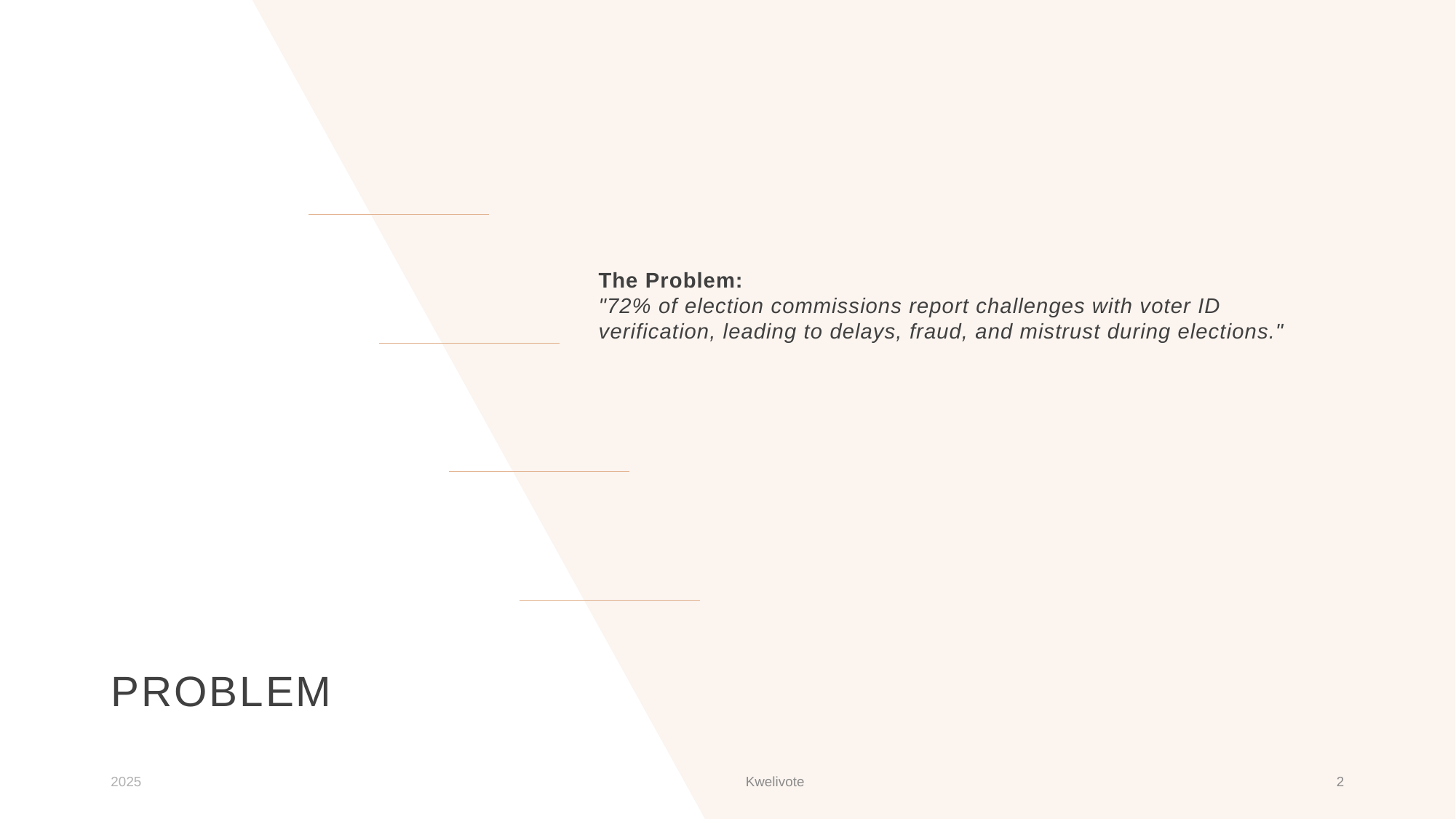

The Problem:
"72% of election commissions report challenges with voter ID verification, leading to delays, fraud, and mistrust during elections."
# PROBLEM
2025
Kwelivote
2